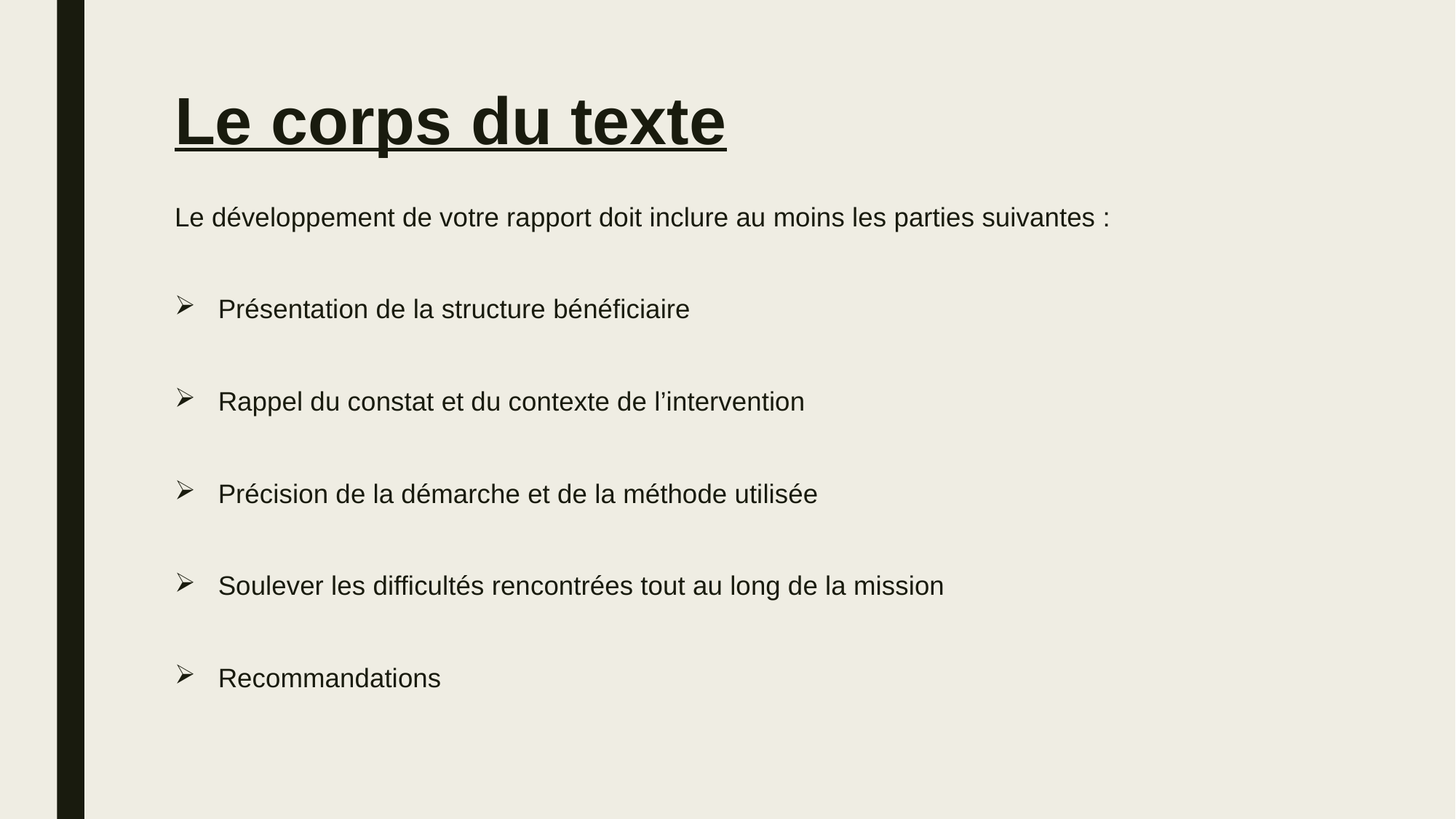

# Le corps du texte
Le développement de votre rapport doit inclure au moins les parties suivantes :

Présentation de la structure bénéficiaire

Rappel du constat et du contexte de l’intervention

Précision de la démarche et de la méthode utilisée

Soulever les difficultés rencontrées tout au long de la mission

Recommandations